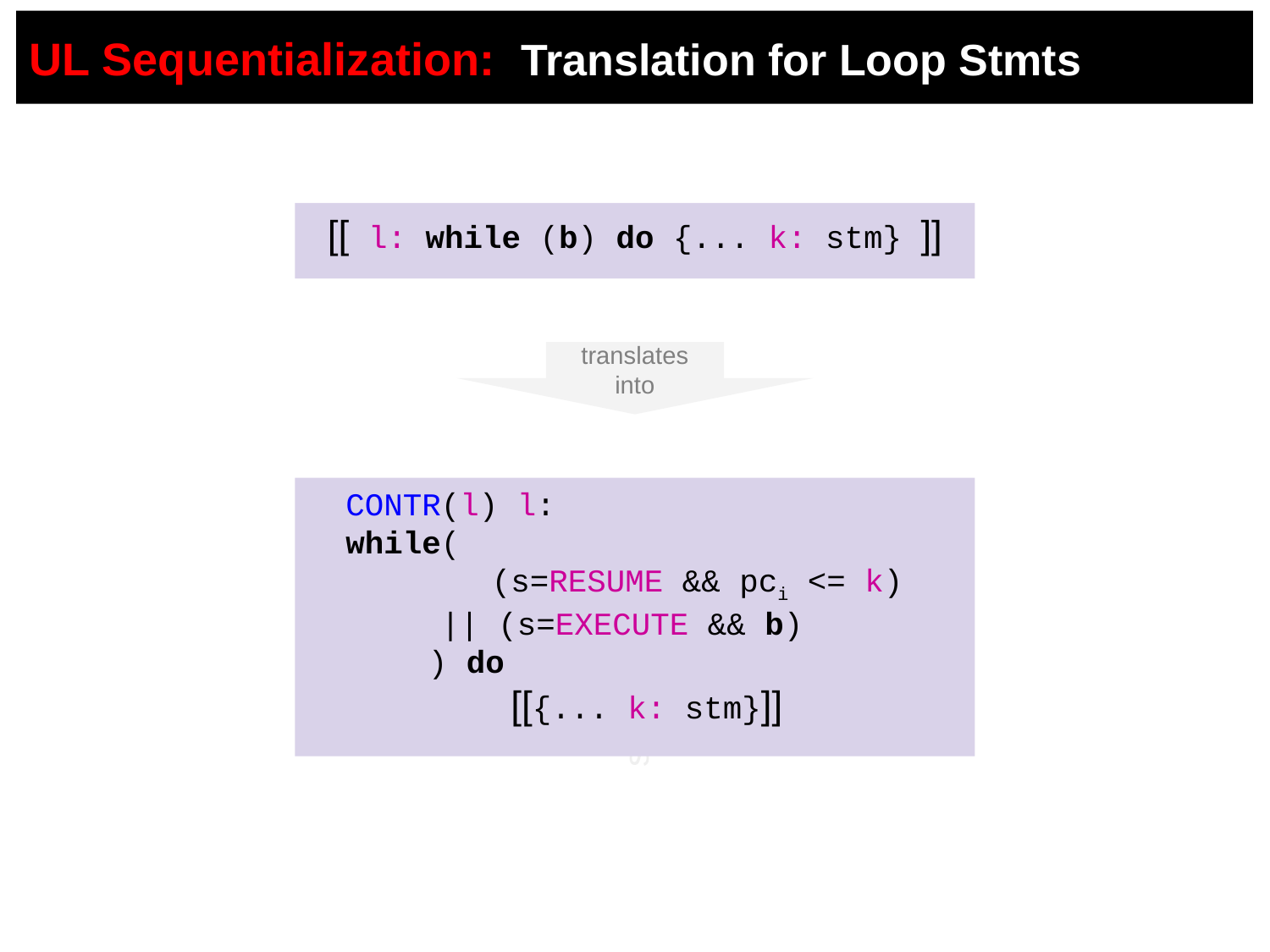

# UL Sequentialization:  Translation for Loop Stmts
[[ l: while (b) do {... k: stm} ]]
translates into
  CONTR(l) l:
  while(
   (s=RESUME && pci <= k)
       || (s=EXECUTE && b)
   ) do
	    [[{... k: stm}]]
skip